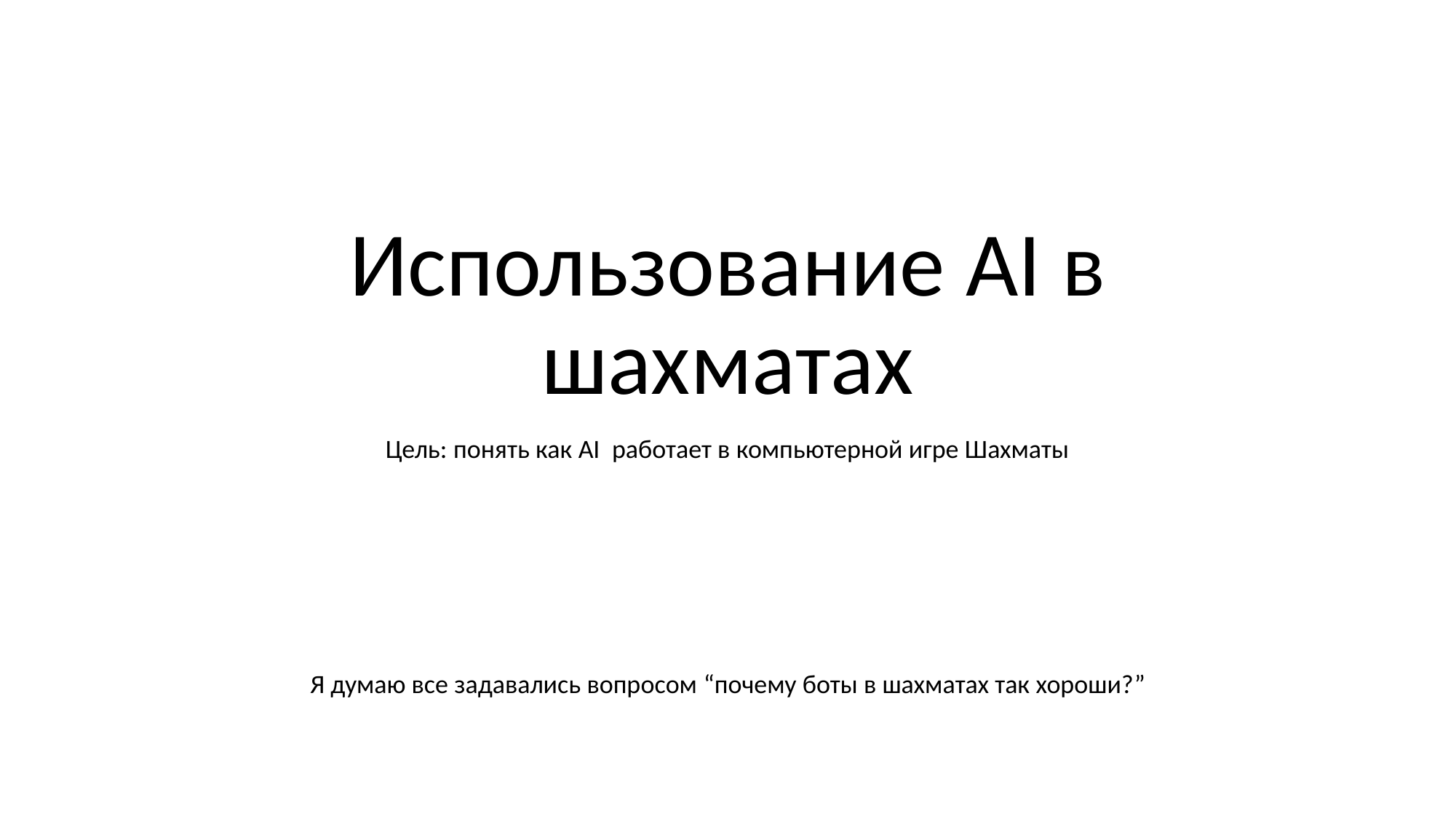

# Использование AI в шахматах
Цель: понять как AI  работает в компьютерной игре Шахматы

Я думаю все задавались вопросом “почему боты в шахматах так хороши?”